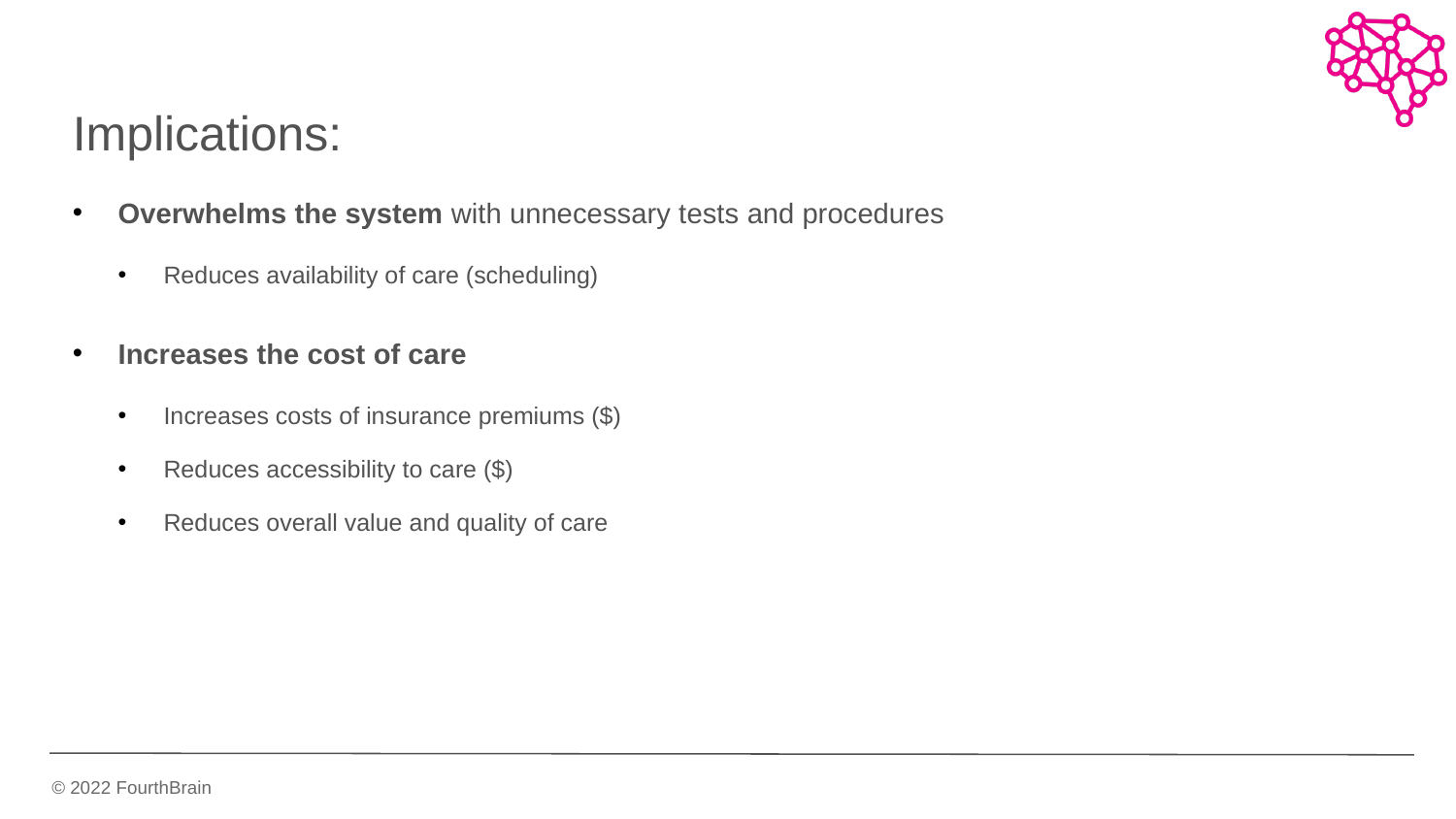

Implications:
Overwhelms the system with unnecessary tests and procedures
Reduces availability of care (scheduling)
Increases the cost of care
Increases costs of insurance premiums ($)
Reduces accessibility to care ($)
Reduces overall value and quality of care